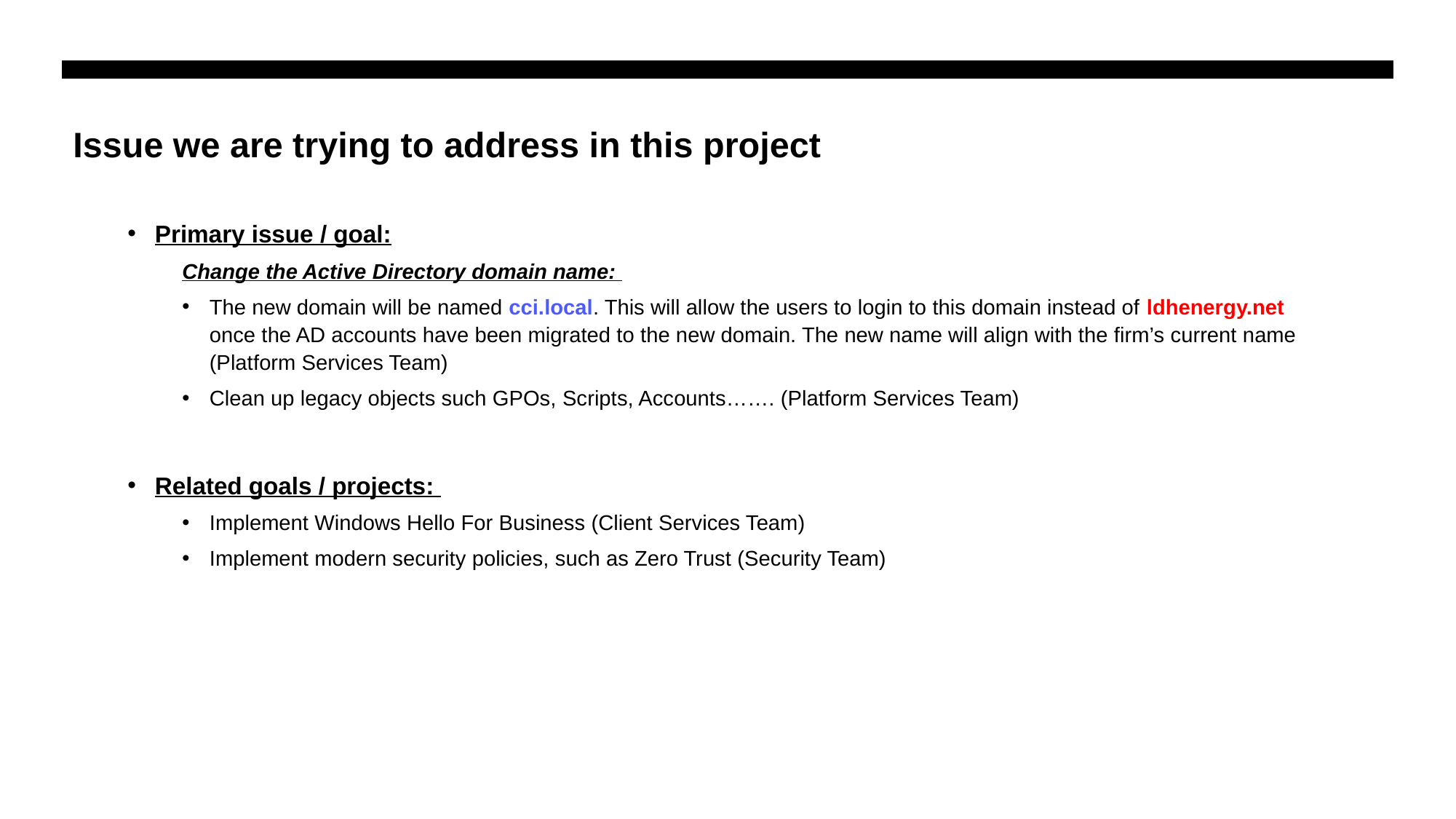

# Issue we are trying to address in this project
Primary issue / goal:
Change the Active Directory domain name:
The new domain will be named cci.local. This will allow the users to login to this domain instead of ldhenergy.net once the AD accounts have been migrated to the new domain. The new name will align with the firm’s current name (Platform Services Team)
Clean up legacy objects such GPOs, Scripts, Accounts……. (Platform Services Team)

Related goals / projects:
Implement Windows Hello For Business (Client Services Team)
Implement modern security policies, such as Zero Trust (Security Team)